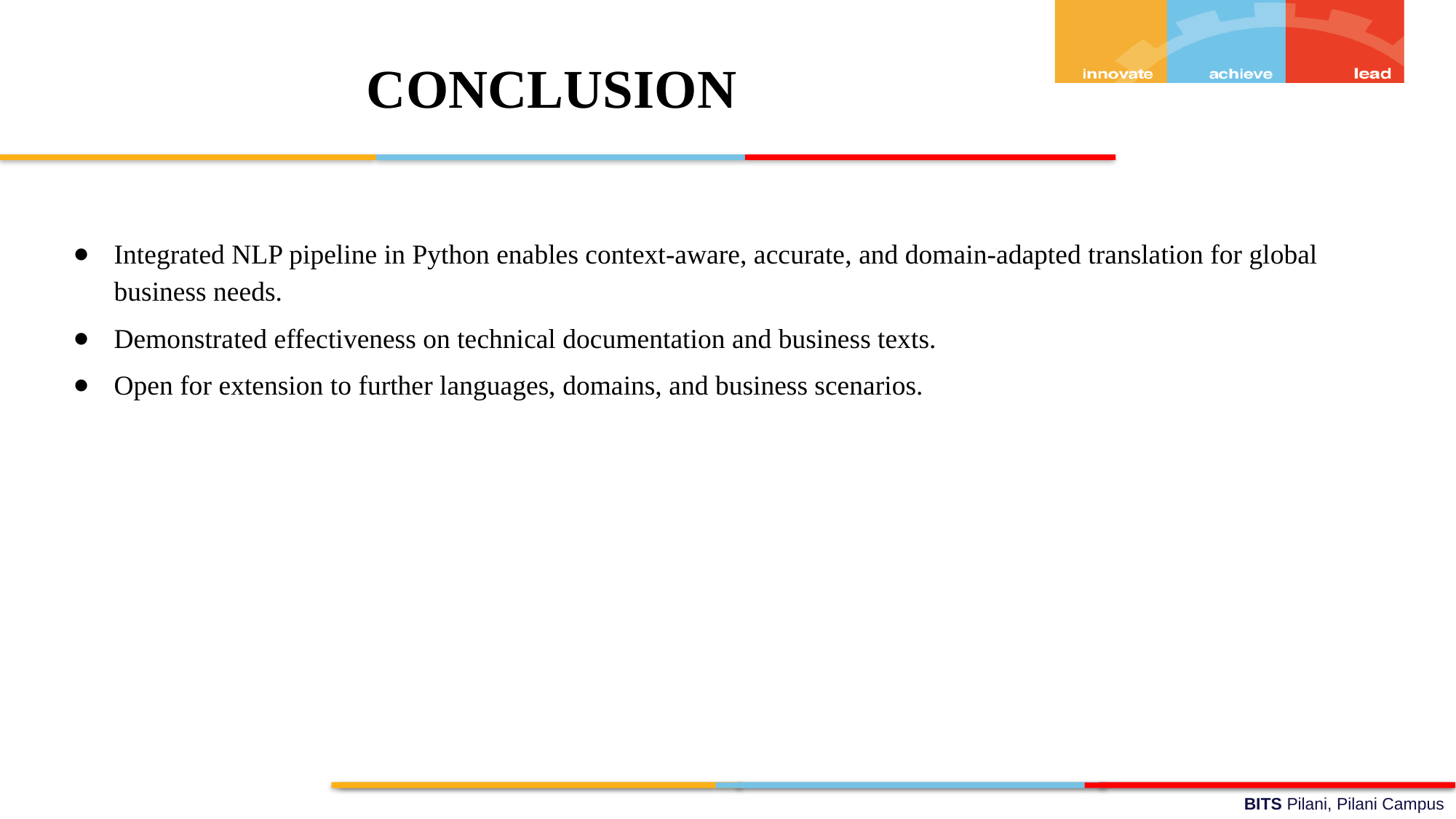

CONCLUSION
Integrated NLP pipeline in Python enables context-aware, accurate, and domain-adapted translation for global business needs.
Demonstrated effectiveness on technical documentation and business texts.
Open for extension to further languages, domains, and business scenarios.